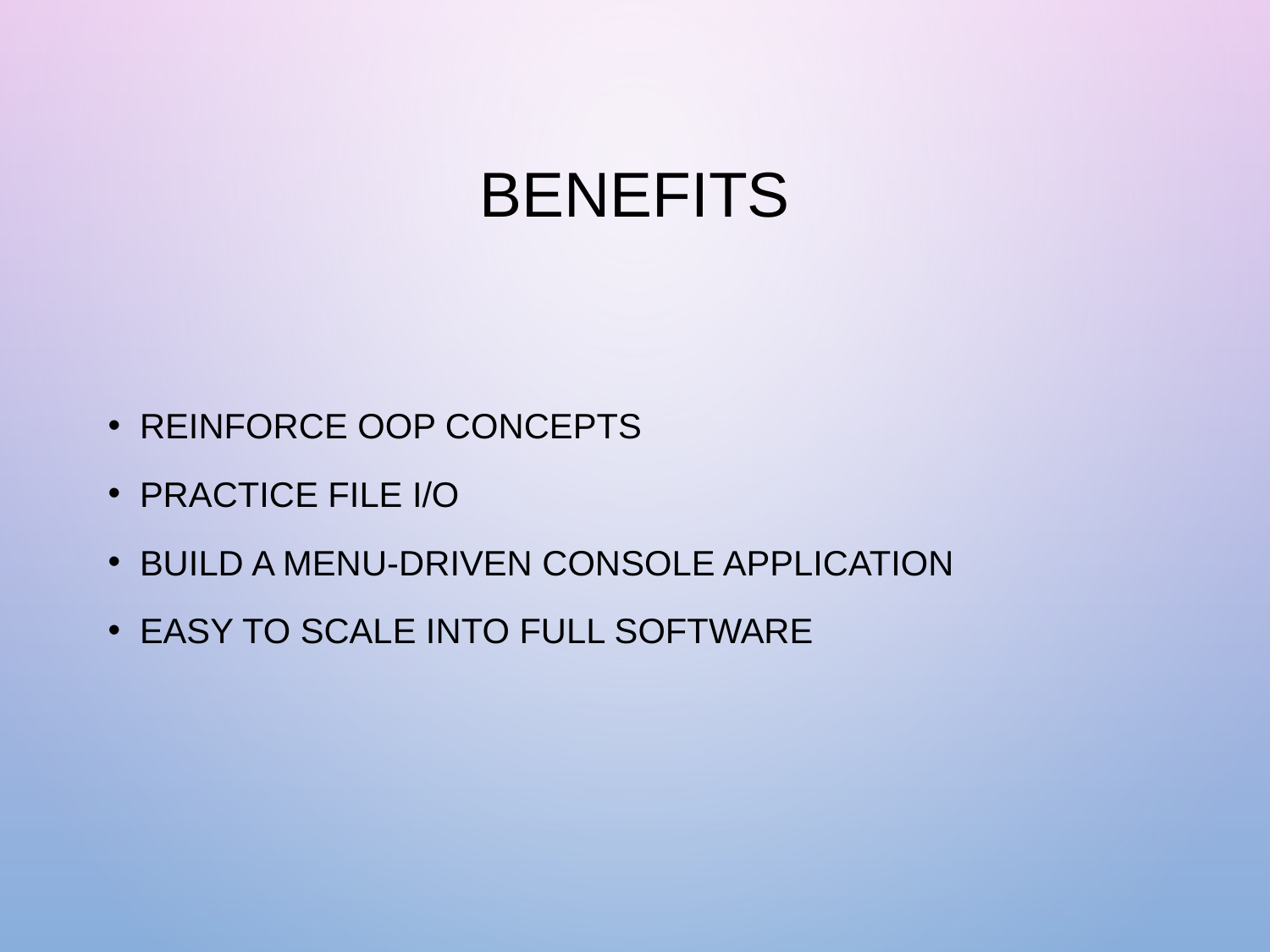

# Benefits

Reinforce OOP concepts
Practice file I/O
Build a menu-driven console application
Easy to scale into full software